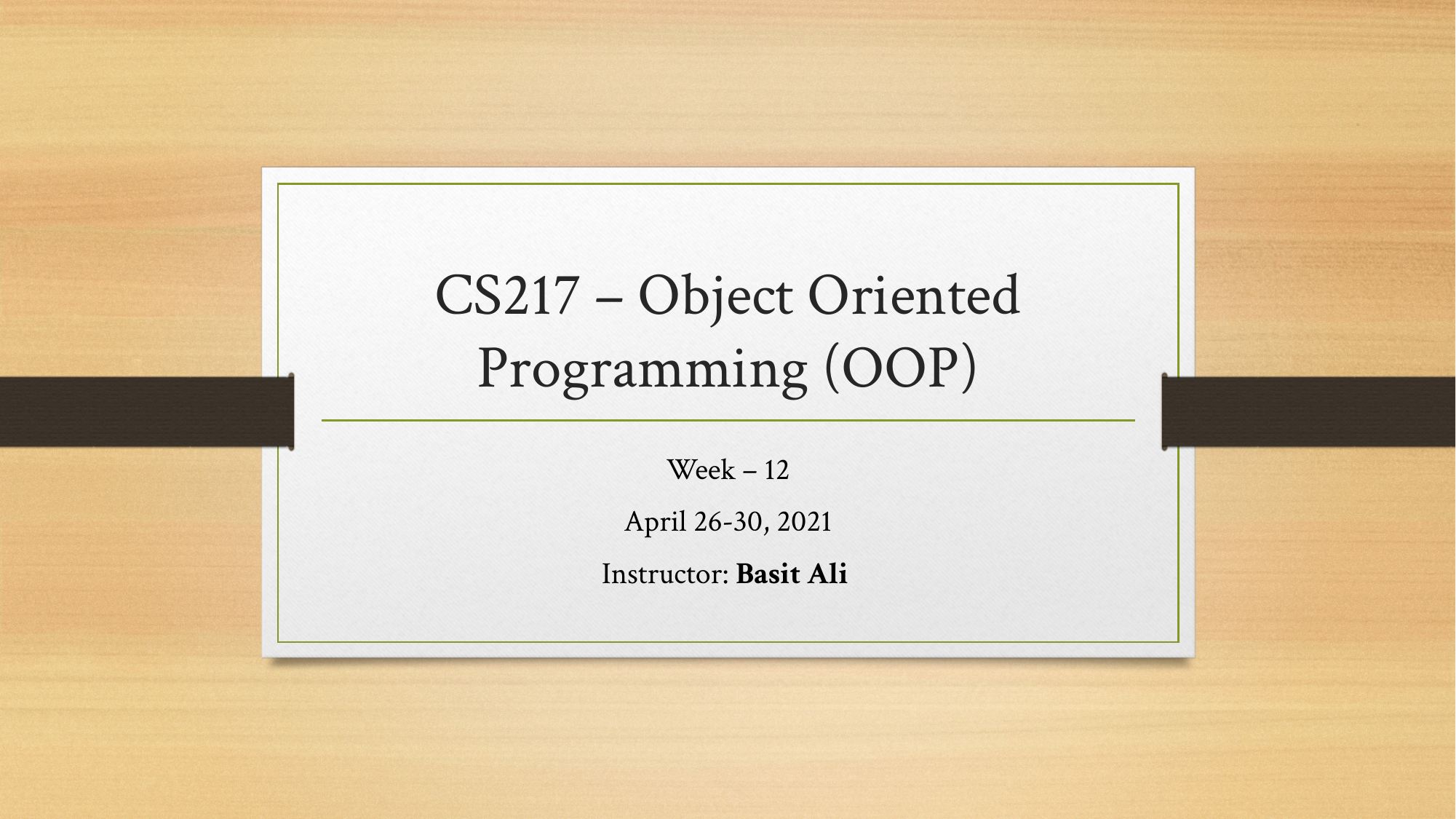

# CS217 – Object Oriented Programming (OOP)
Week – 12
April 26-30, 2021
Instructor: Basit Ali